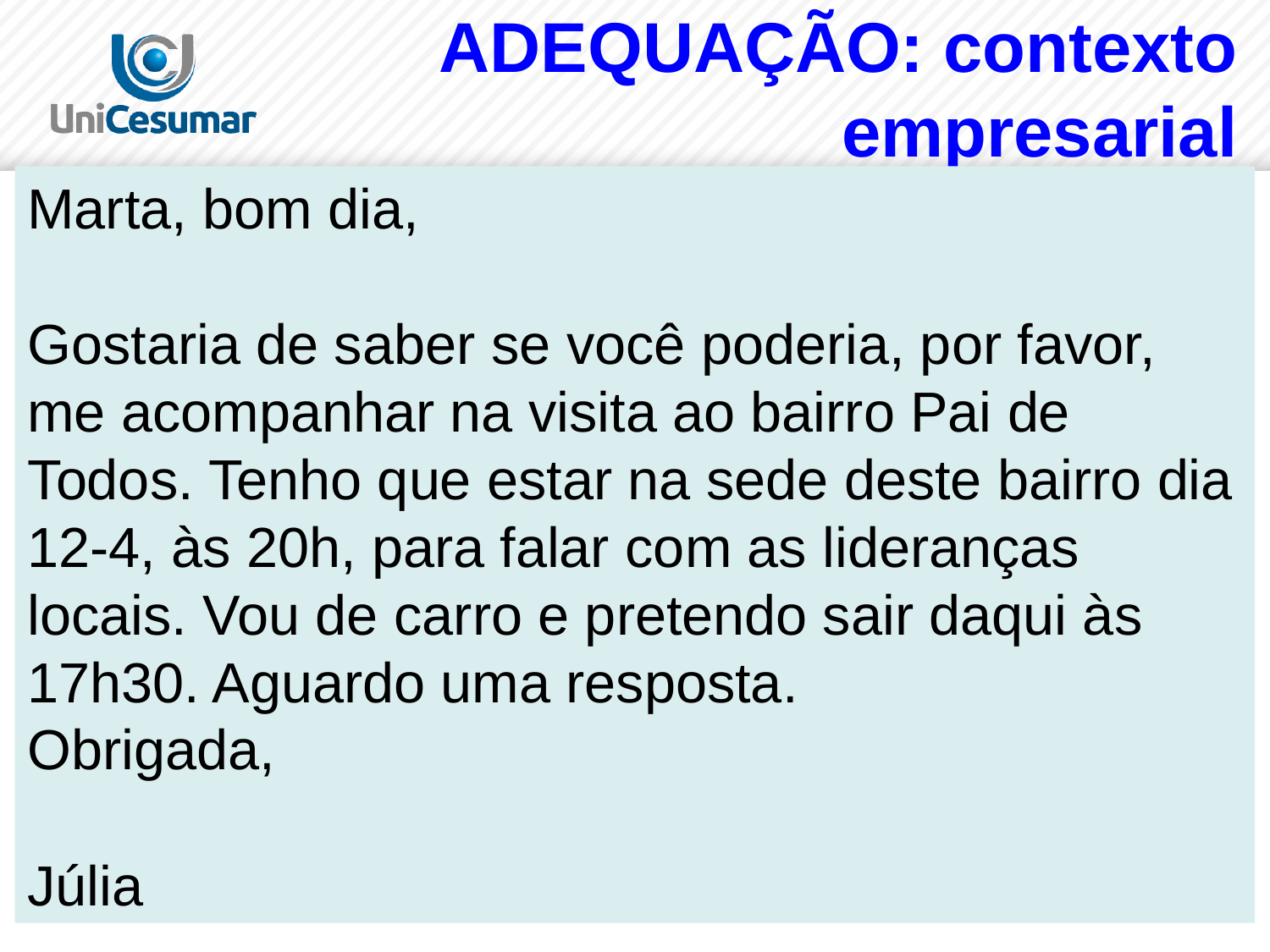

# ADEQUAÇÃO: contexto empresarial
Marta, bom dia,

Gostaria de saber se você poderia, por favor, me acompanhar na visita ao bairro Pai de Todos. Tenho que estar na sede deste bairro dia 12-4, às 20h, para falar com as lideranças locais. Vou de carro e pretendo sair daqui às 17h30. Aguardo uma resposta.
Obrigada,

Júlia